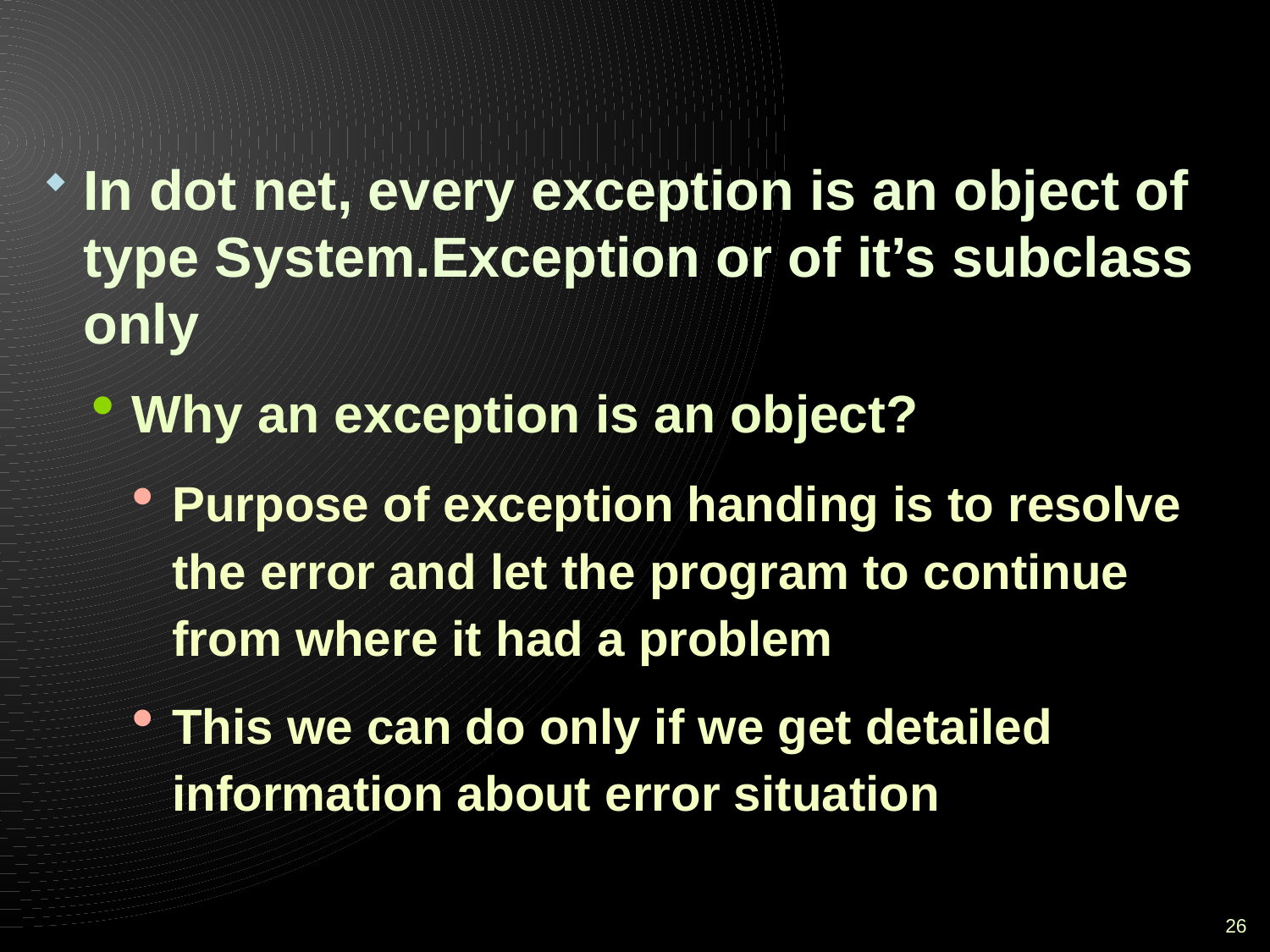

#
In dot net, every exception is an object of type System.Exception or of it’s subclass only
Why an exception is an object?
Purpose of exception handing is to resolve the error and let the program to continue from where it had a problem
This we can do only if we get detailed information about error situation

26